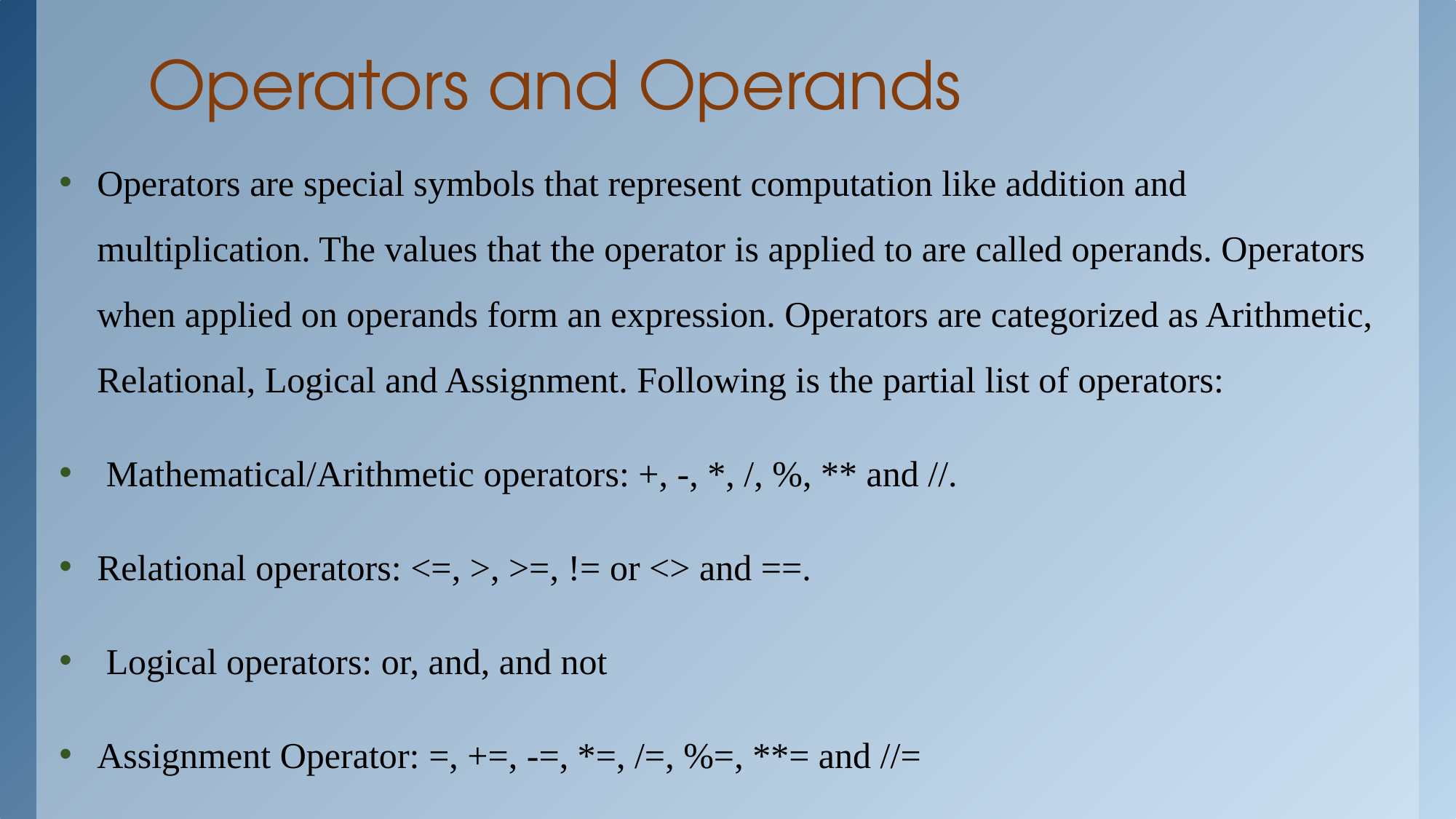

# Operators and Operands
Operators are special symbols that represent computation like addition and multiplication. The values that the operator is applied to are called operands. Operators when applied on operands form an expression. Operators are categorized as Arithmetic, Relational, Logical and Assignment. Following is the partial list of operators:
 Mathematical/Arithmetic operators: +, -, *, /, %, ** and //.
Relational operators: <=, >, >=, != or <> and ==.
 Logical operators: or, and, and not
Assignment Operator: =, +=, -=, *=, /=, %=, **= and //=